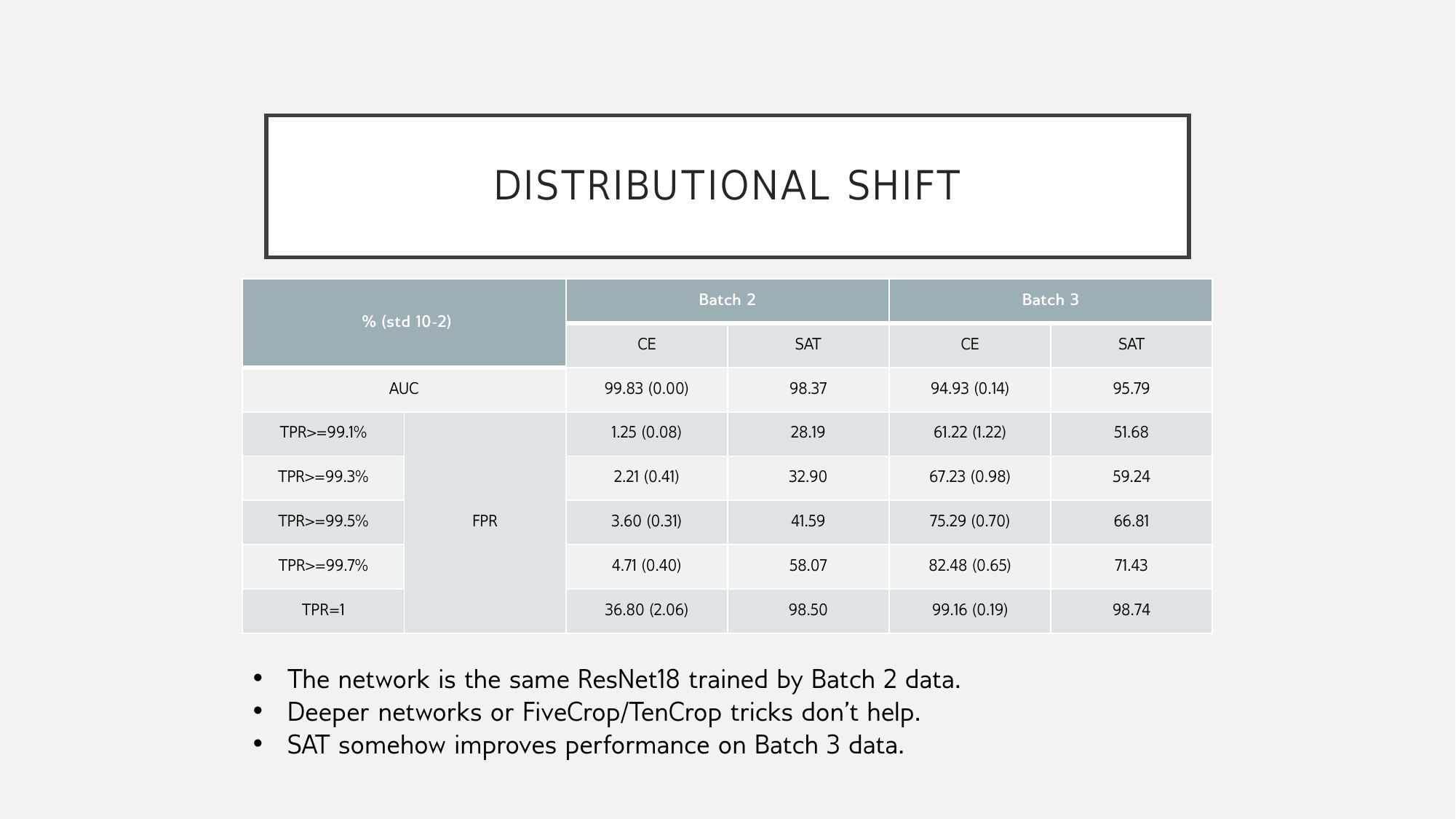

# Distributional shift
| % (std 10-2) |  | Batch 2 |  | Batch 3 |  |
| --- | --- | --- | --- | --- | --- |
|  |  | CE | SAT | CE | SAT |
| AUC |  | 99.83 (0.00) | 98.37 | 94.93 (0.14) | 95.79 |
| TPR>=99.1% | FPR | 1.25 (0.08) | 28.19 | 61.22 (1.22) | 51.68 |
| TPR>=99.3% |  | 2.21 (0.41) | 32.90 | 67.23 (0.98) | 59.24 |
| TPR>=99.5% |  | 3.60 (0.31) | 41.59 | 75.29 (0.70) | 66.81 |
| TPR>=99.7% |  | 4.71 (0.40) | 58.07 | 82.48 (0.65) | 71.43 |
| TPR=1 |  | 36.80 (2.06) | 98.50 | 99.16 (0.19) | 98.74 |
The network is the same ResNet18 trained by Batch 2 data.
Deeper networks or FiveCrop/TenCrop tricks don’t help.
SAT somehow improves performance on Batch 3 data.